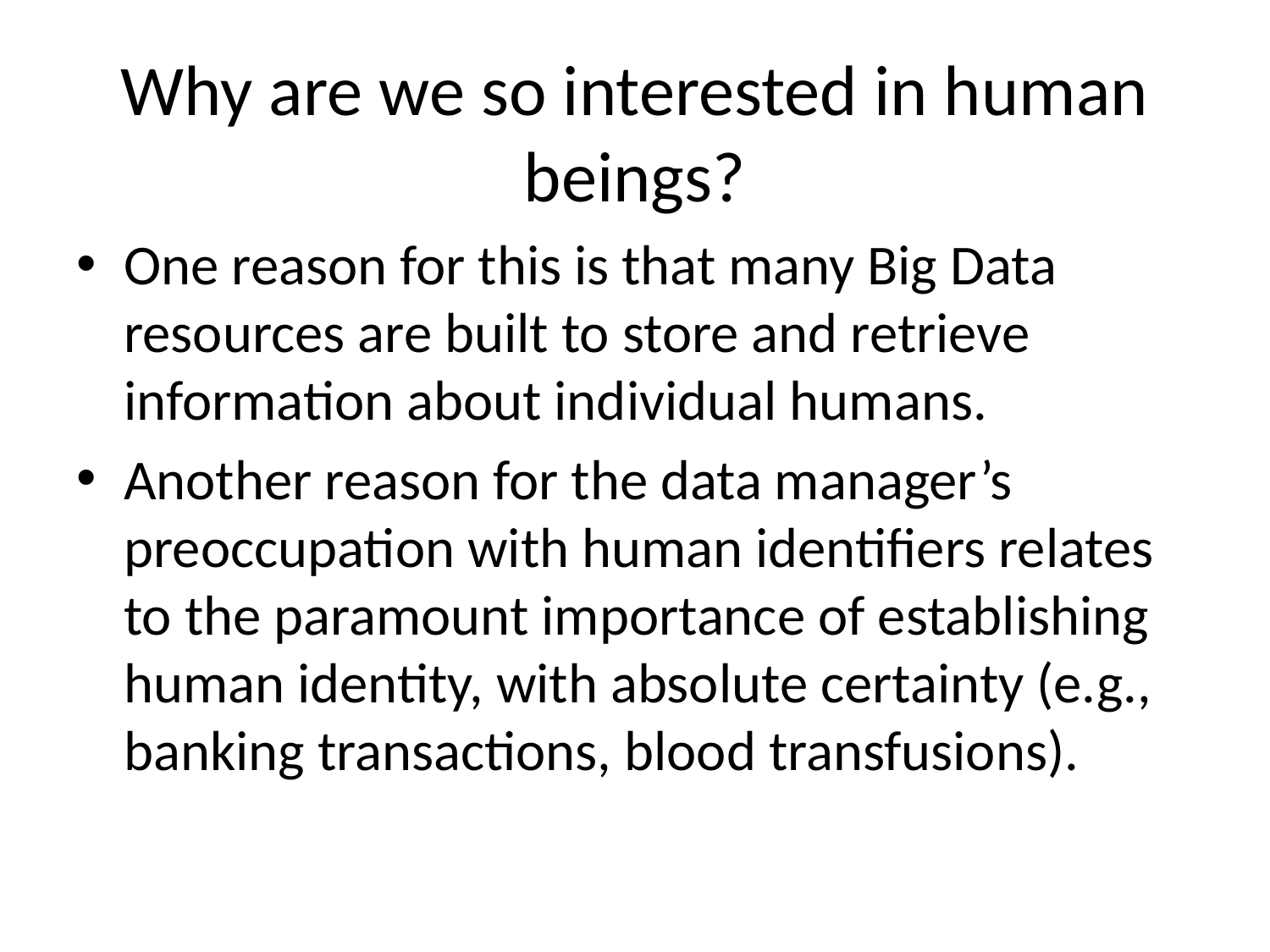

# Why are we so interested in human beings?
One reason for this is that many Big Data resources are built to store and retrieve information about individual humans.
Another reason for the data manager’s preoccupation with human identifiers relates to the paramount importance of establishing human identity, with absolute certainty (e.g., banking transactions, blood transfusions).